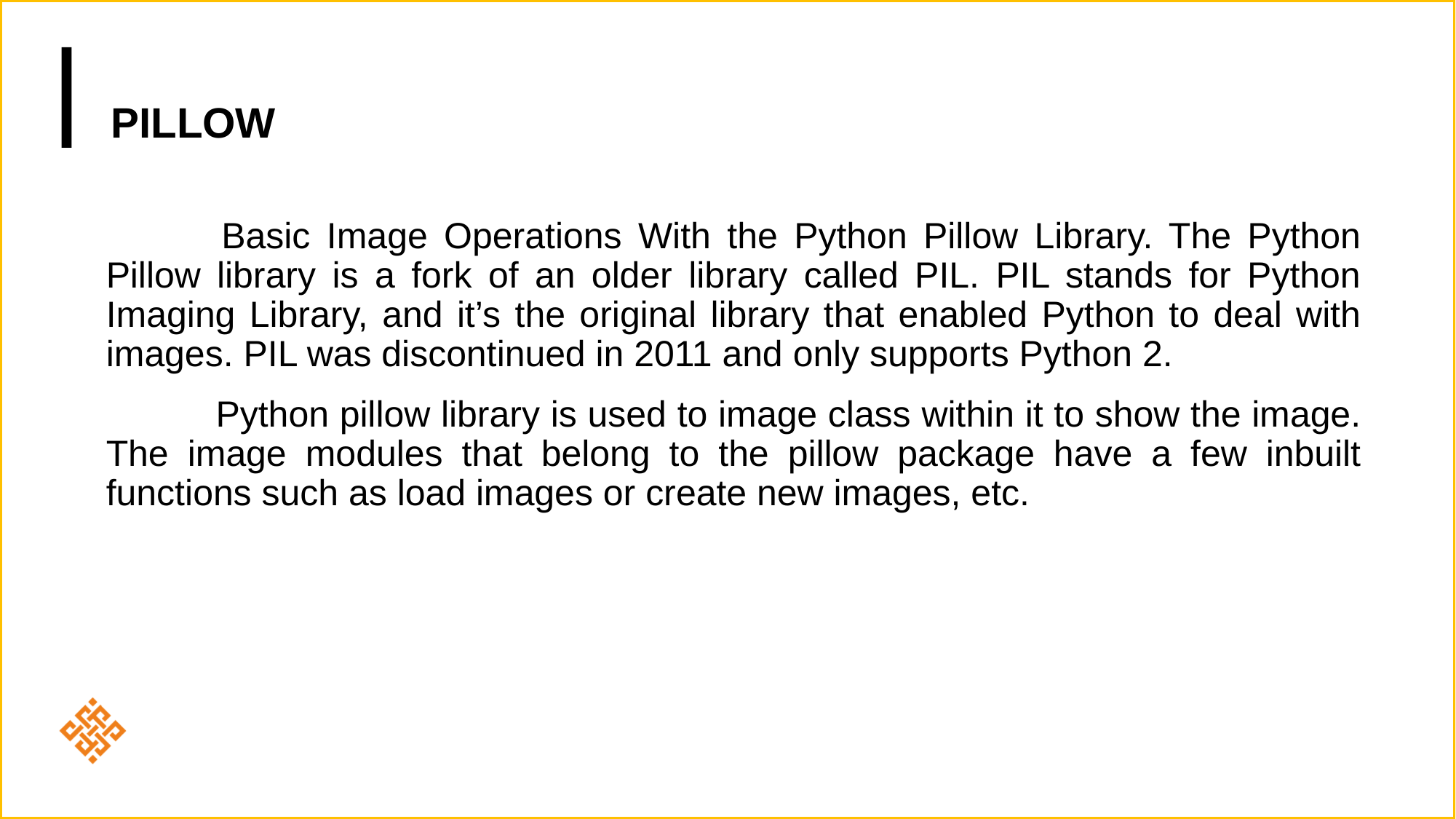

# PILLOW
 	Basic Image Operations With the Python Pillow Library. The Python Pillow library is a fork of an older library called PIL. PIL stands for Python Imaging Library, and it’s the original library that enabled Python to deal with images. PIL was discontinued in 2011 and only supports Python 2.
 	Python pillow library is used to image class within it to show the image. The image modules that belong to the pillow package have a few inbuilt functions such as load images or create new images, etc.